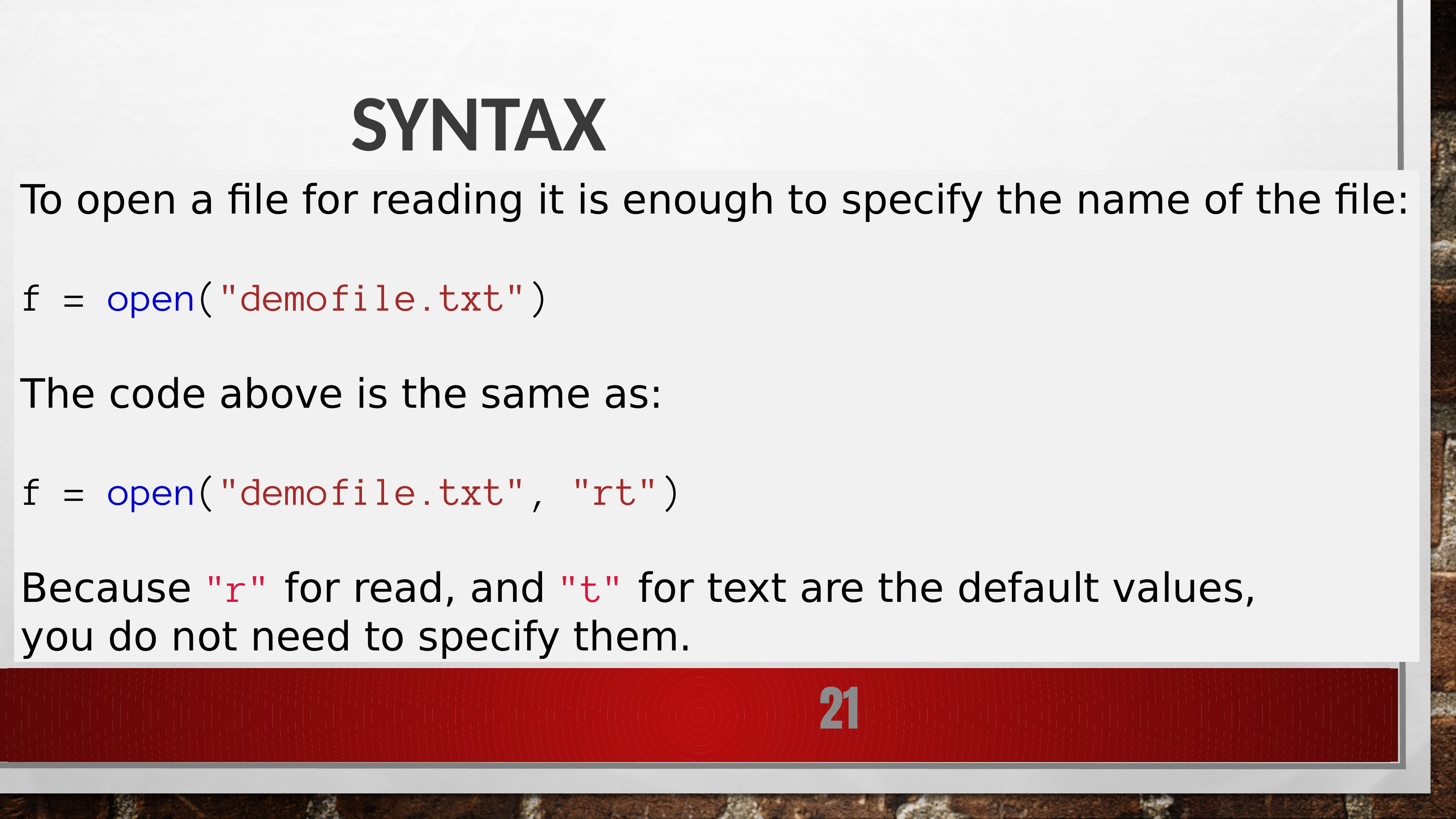

# syntax
To open a file for reading it is enough to specify the name of the file:

f = open("demofile.txt")

The code above is the same as:

f = open("demofile.txt", "rt")

Because "r" for read, and "t" for text are the default values,
you do not need to specify them.
21